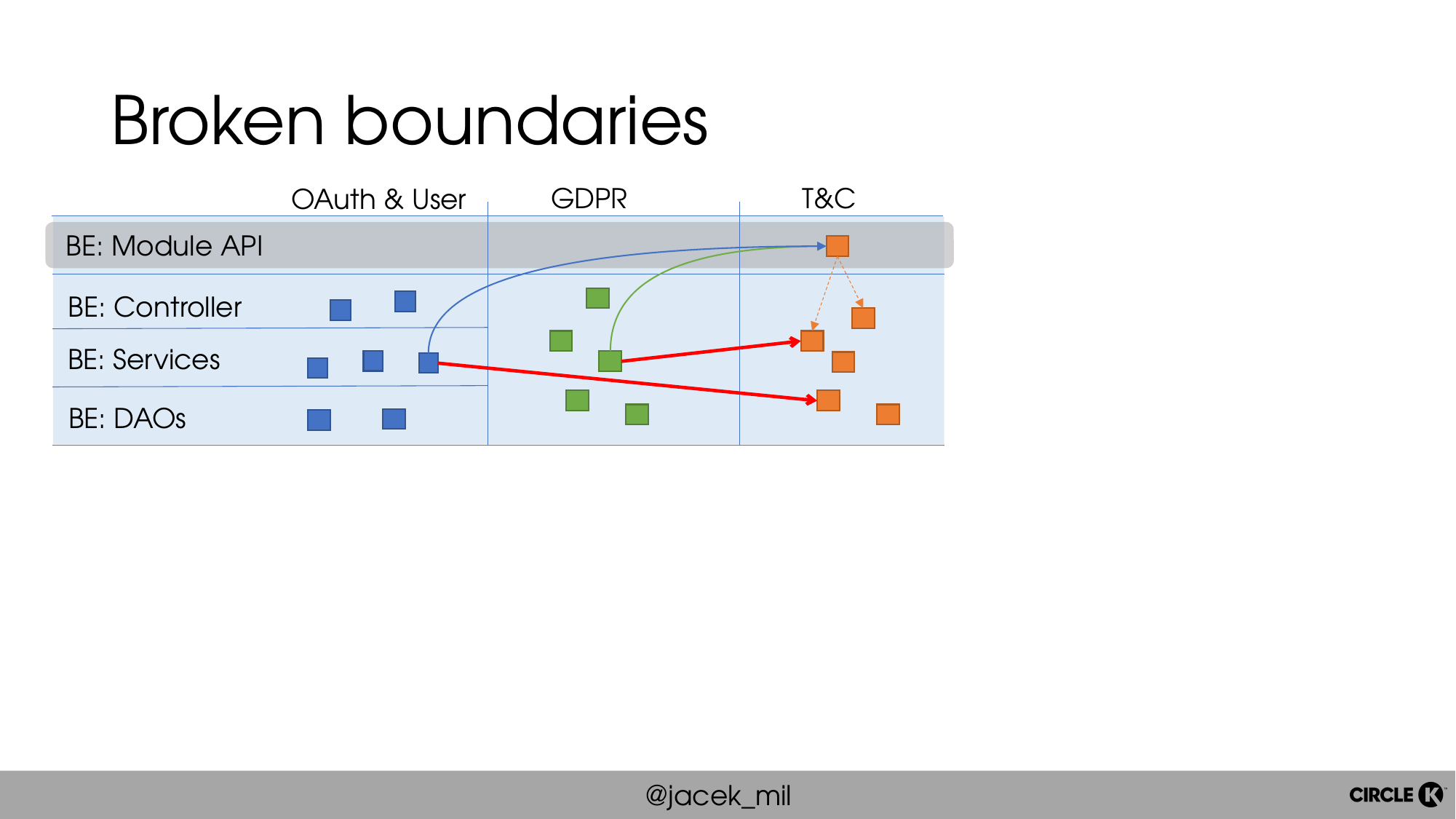

# Broken boundaries
GDPR
T&C
OAuth & User

 BE: Module API

BE: Controller

BE: Services

BE: DAOs